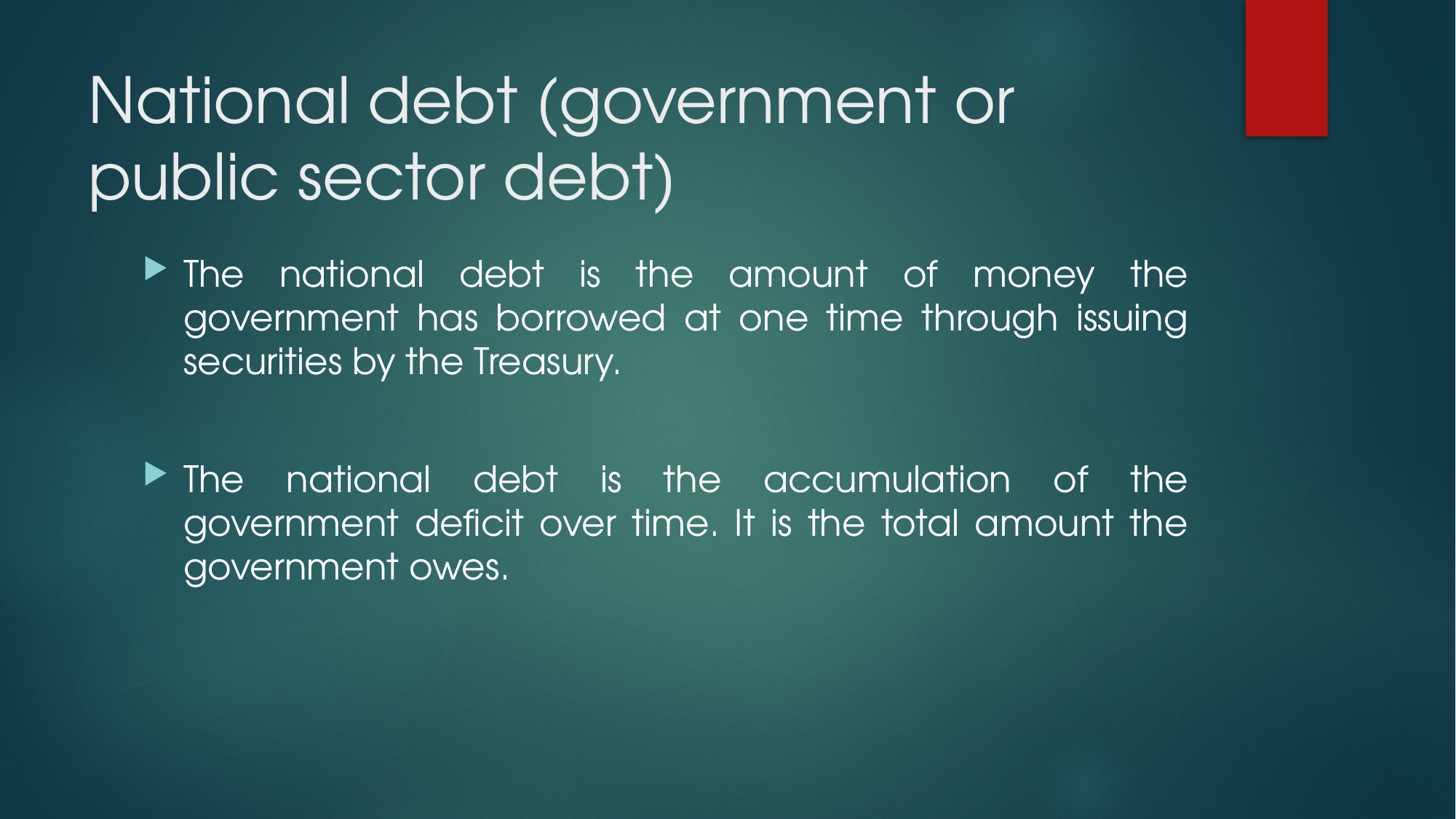

# National debt (government or public sector debt)
The national debt is the amount of money the government has borrowed at one time through issuing securities by the Treasury.

The national debt is the accumulation of the government deficit over time. It is the total amount the government owes.